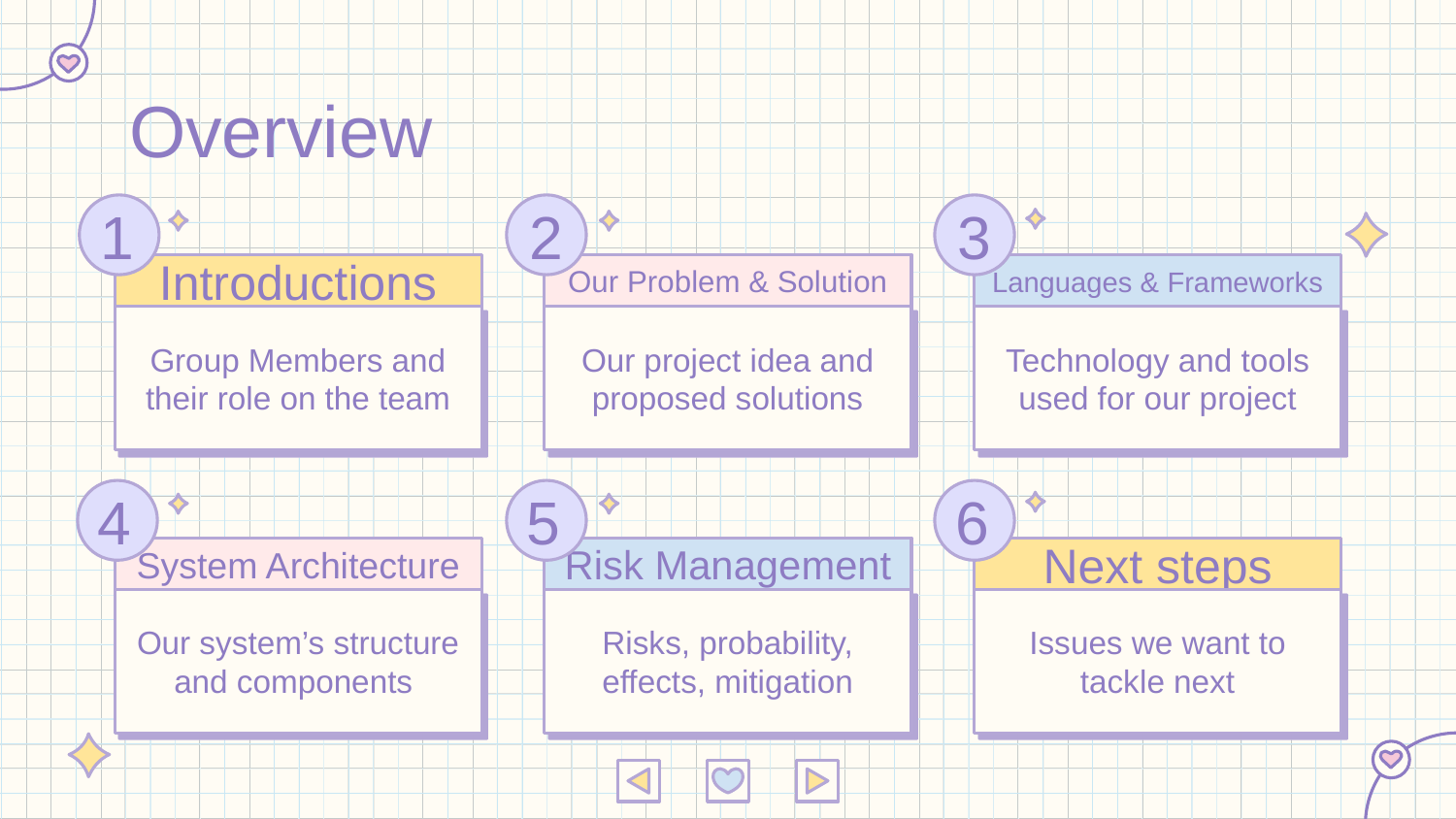

# Overview

1
2
3

Introductions
Our Problem & Solution
Languages & Frameworks
Group Members and their role on the team
Our project idea and proposed solutions
Technology and tools used for our project

4
5
6

System Architecture
Risk Management
Next steps
Our system’s structure and components
Risks, probability, effects, mitigation
Issues we want to tackle next